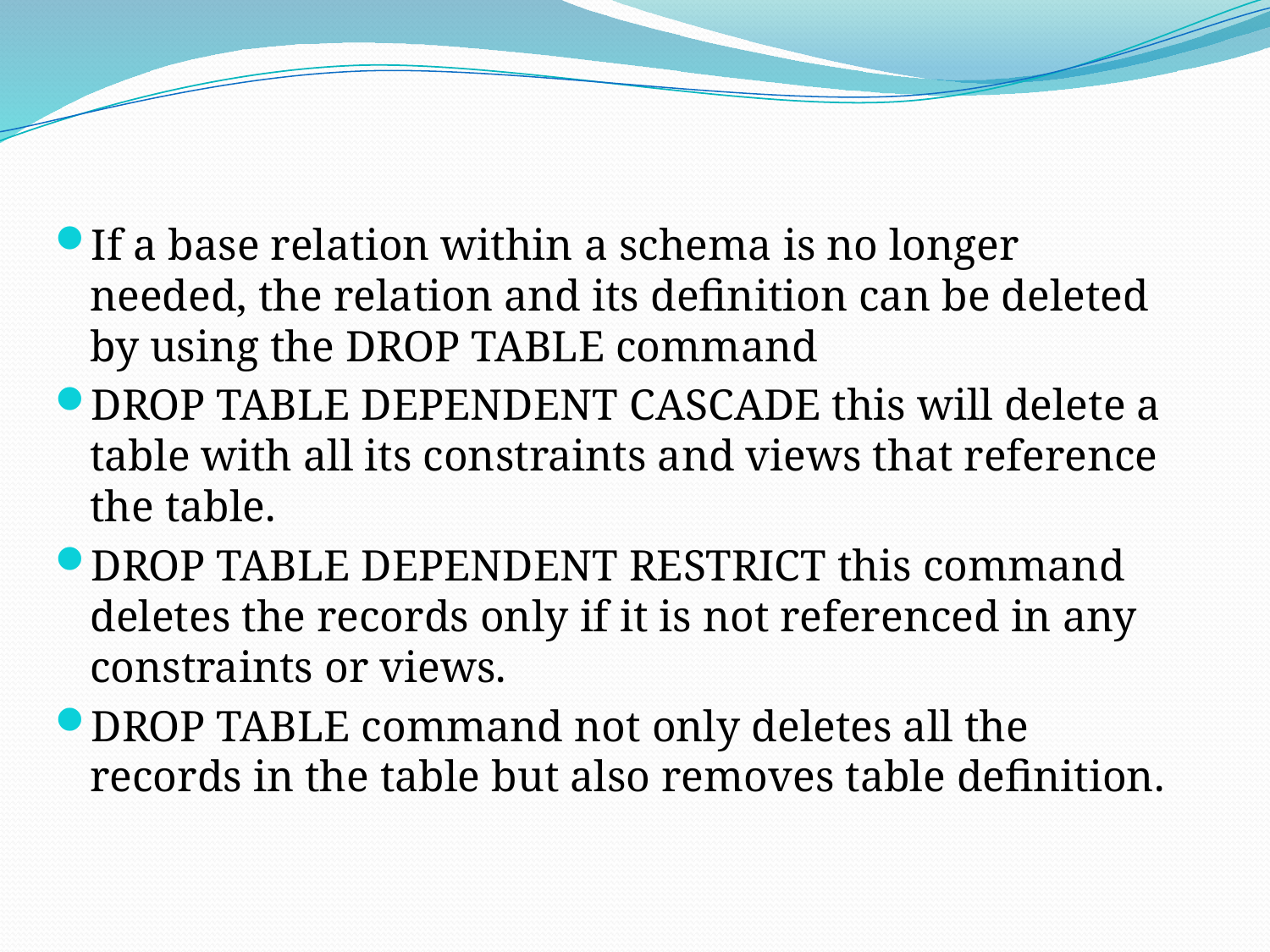

If a base relation within a schema is no longer needed, the relation and its definition can be deleted by using the DROP TABLE command
DROP TABLE DEPENDENT CASCADE this will delete a table with all its constraints and views that reference the table.
DROP TABLE DEPENDENT RESTRICT this command deletes the records only if it is not referenced in any constraints or views.
DROP TABLE command not only deletes all the records in the table but also removes table definition.